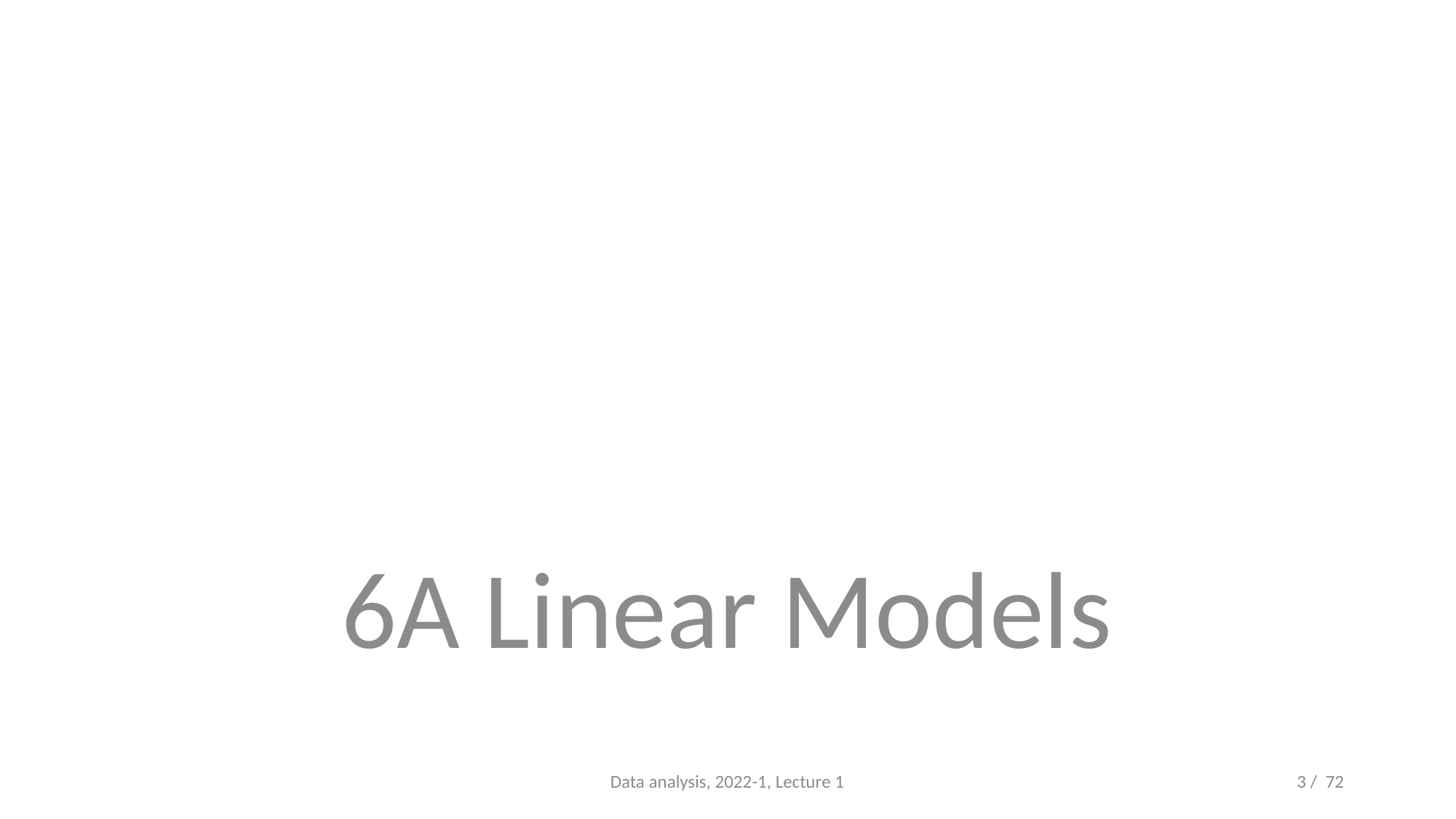

#
6A Linear Models
Data analysis, 2022-1, Lecture 1
3 /  72